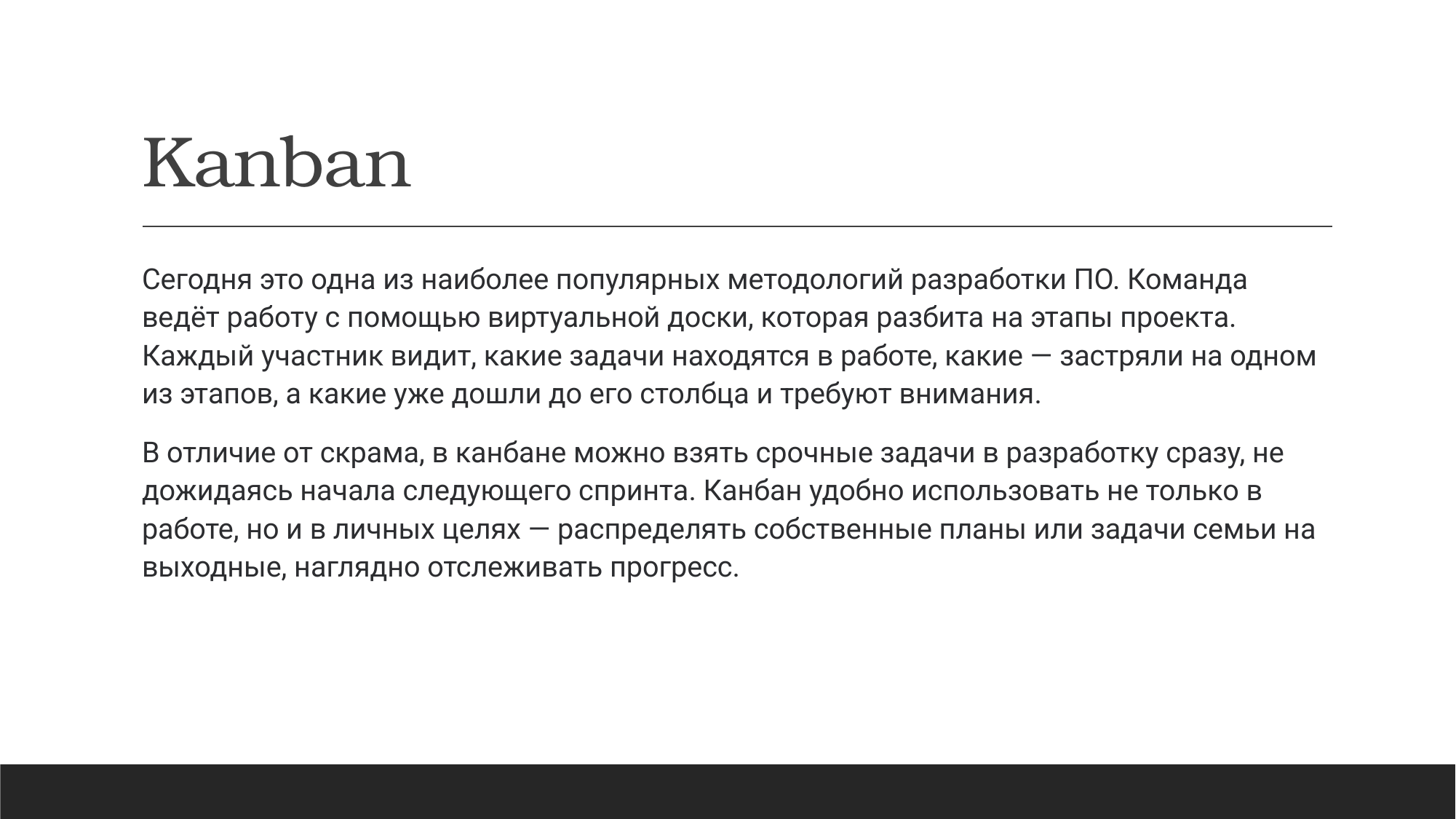

# Kanban
Сегодня это одна из наиболее популярных методологий разработки ПО. Команда ведёт работу с помощью виртуальной доски, которая разбита на этапы проекта. Каждый участник видит, какие задачи находятся в работе, какие — застряли на одном из этапов, а какие уже дошли до его столбца и требуют внимания.
В отличие от скрама, в канбане можно взять срочные задачи в разработку сразу, не дожидаясь начала следующего спринта. Канбан удобно использовать не только в работе, но и в личных целях — распределять собственные планы или задачи семьи на выходные, наглядно отслеживать прогресс.